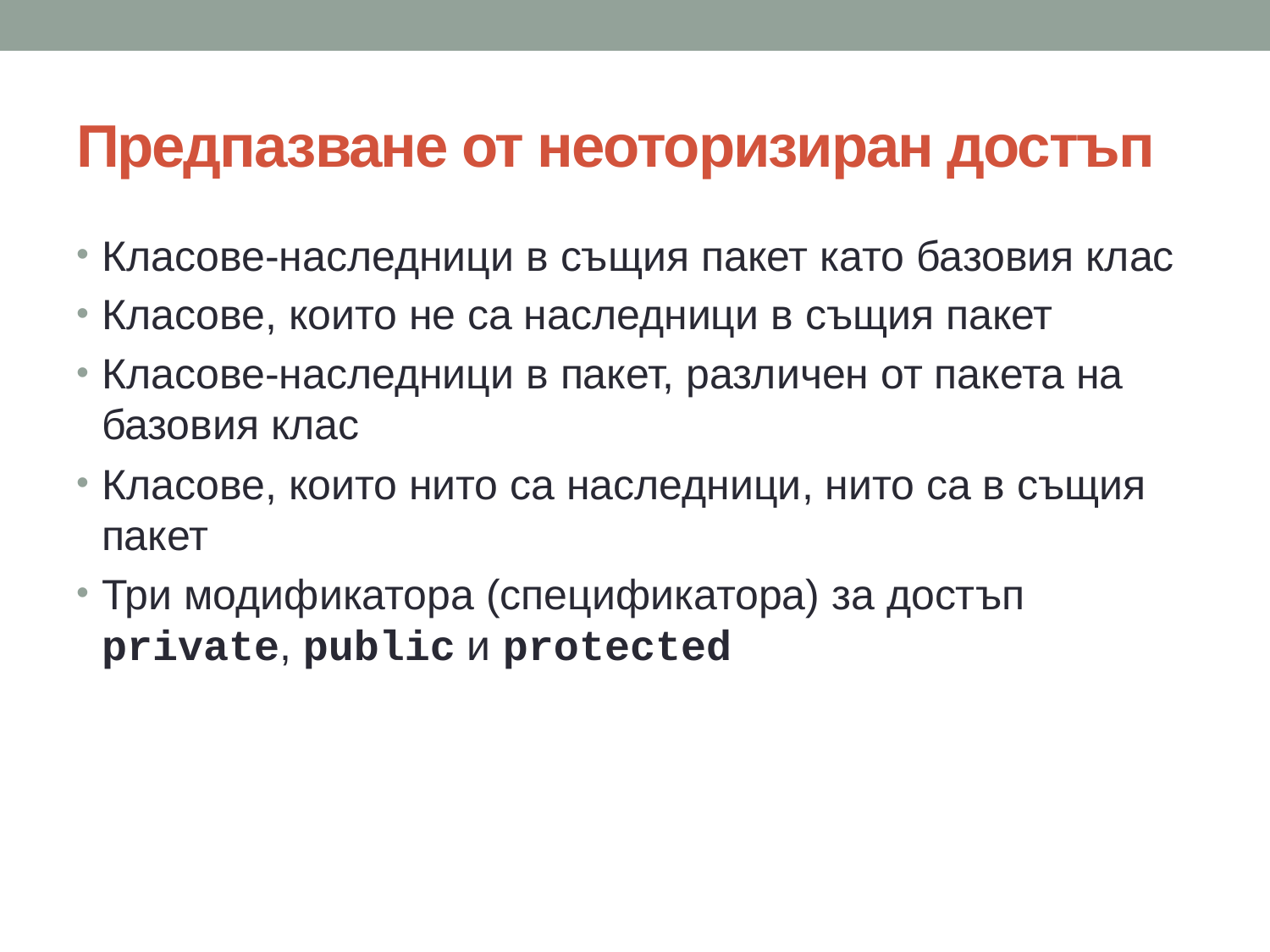

# Предпазване от неоторизиран достъп
Класове-наследници в същия пакет като базовия клас
Класове, които не са наследници в същия пакет
Класове-наследници в пакет, различен от пакета на базовия клас
Класове, които нито са наследници, нито са в същия пакет
Три модификатора (спецификатора) за достъп private, public и protected